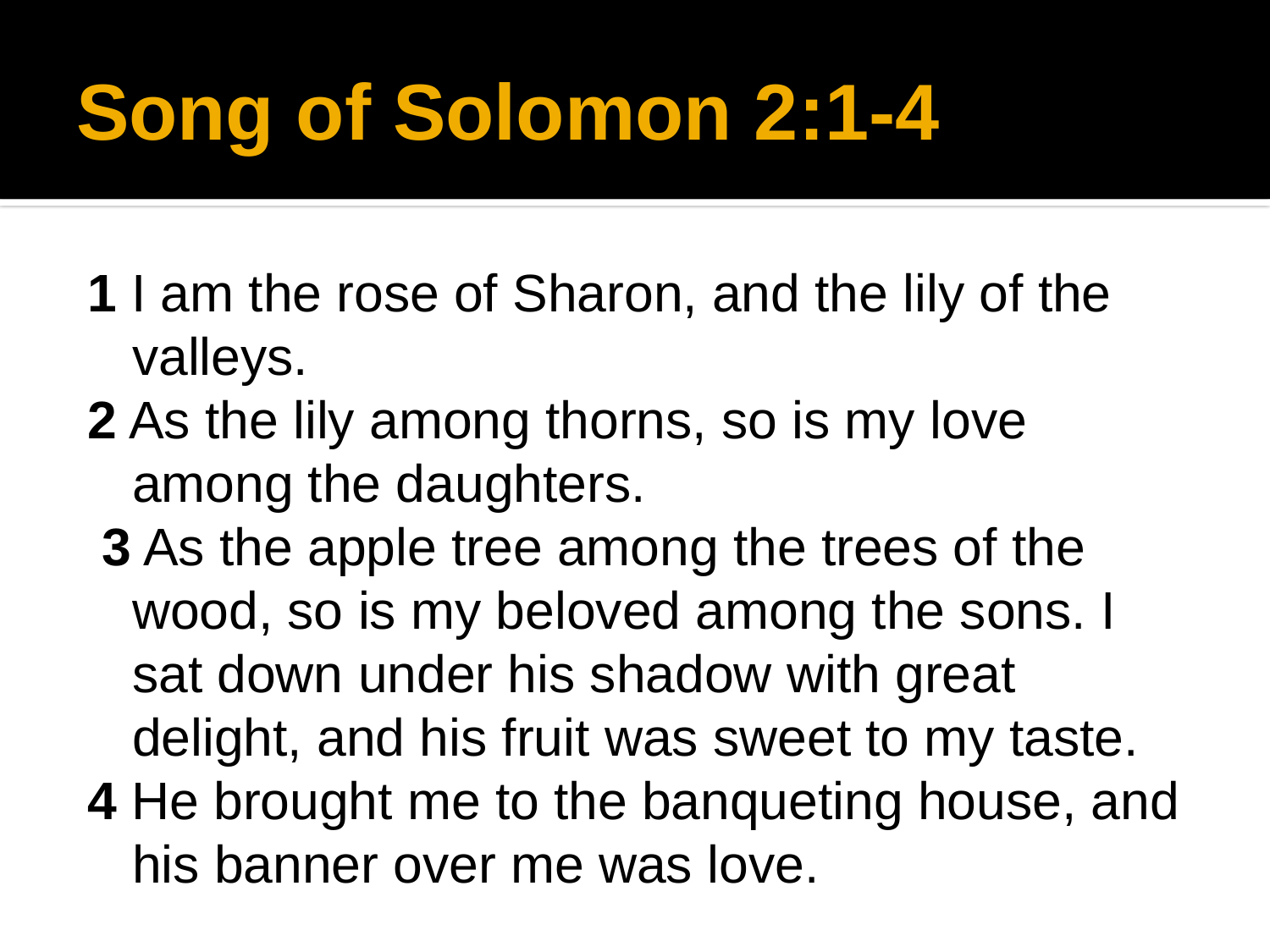

# Song of Solomon 2:1-4
1 I am the rose of Sharon, and the lily of the valleys.
2 As the lily among thorns, so is my love among the daughters.
 3 As the apple tree among the trees of the wood, so is my beloved among the sons. I sat down under his shadow with great delight, and his fruit was sweet to my taste.
4 He brought me to the banqueting house, and his banner over me was love.